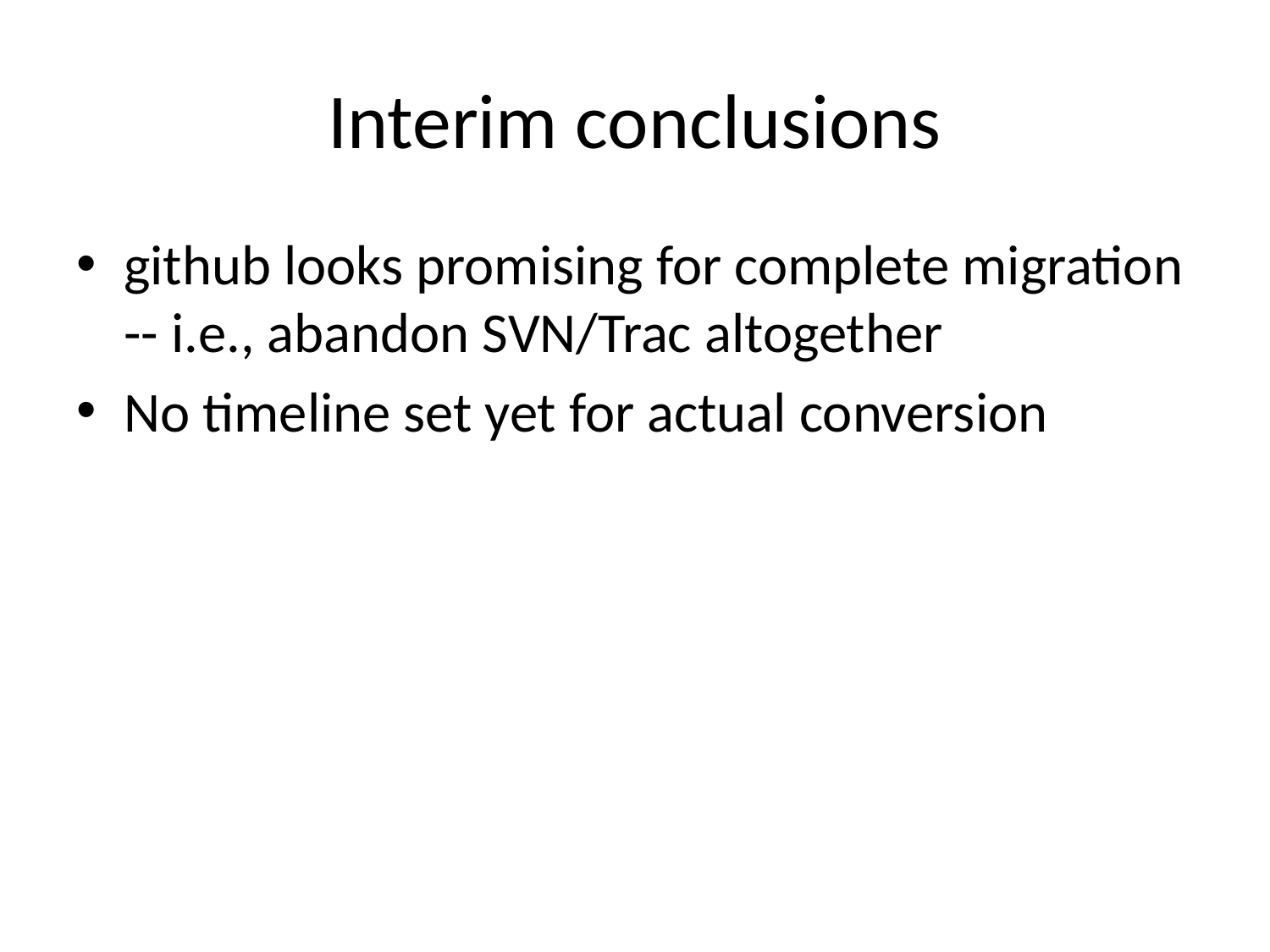

# Interim conclusions
github looks promising for complete migration -- i.e., abandon SVN/Trac altogether
No timeline set yet for actual conversion